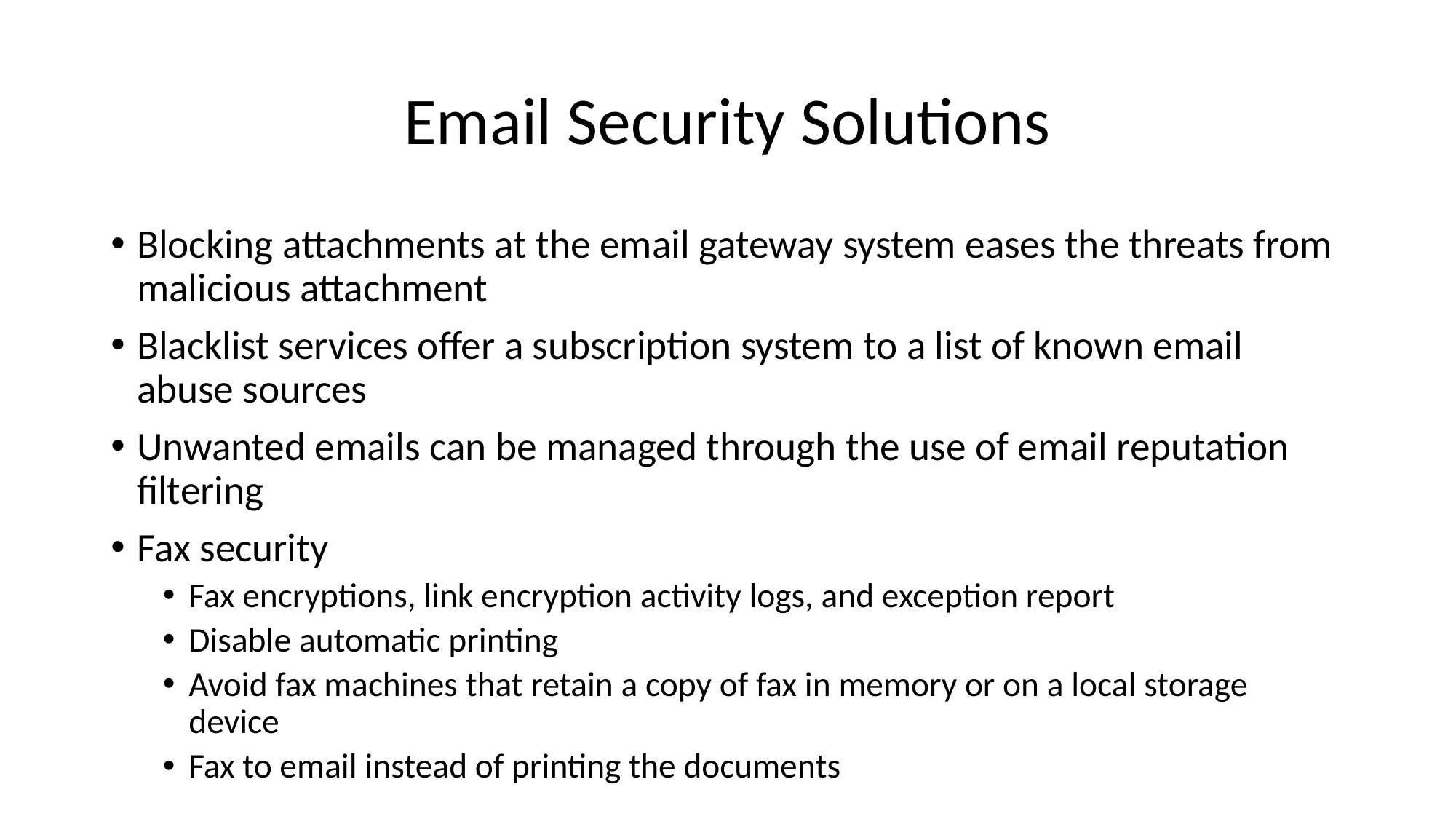

# Email Security Solutions
Blocking attachments at the email gateway system eases the threats from malicious attachment
Blacklist services offer a subscription system to a list of known email abuse sources
Unwanted emails can be managed through the use of email reputation filtering
Fax security
Fax encryptions, link encryption activity logs, and exception report
Disable automatic printing
Avoid fax machines that retain a copy of fax in memory or on a local storage device
Fax to email instead of printing the documents